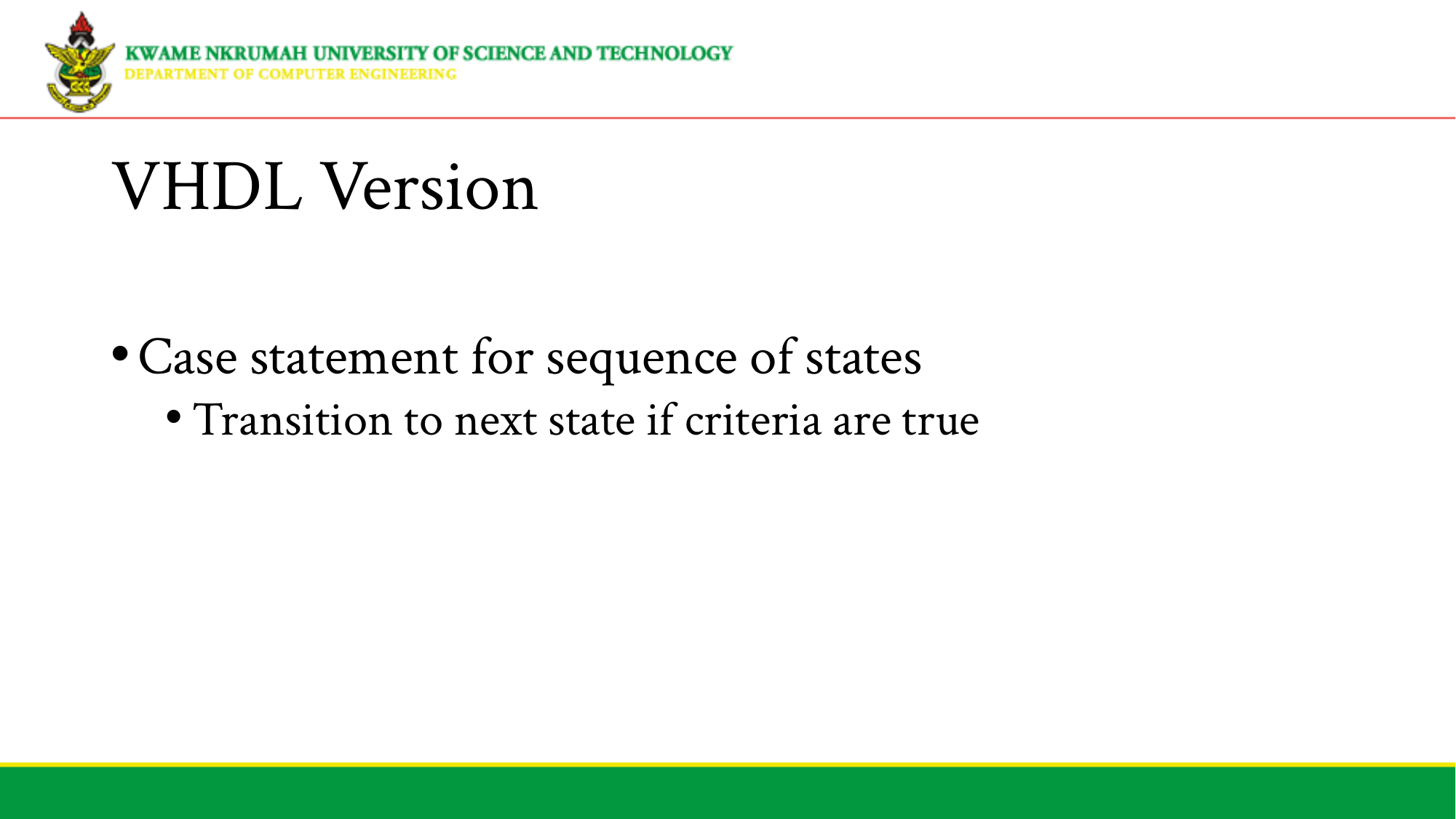

# VHDL Version

Case statement for sequence of states
Transition to next state if criteria are true